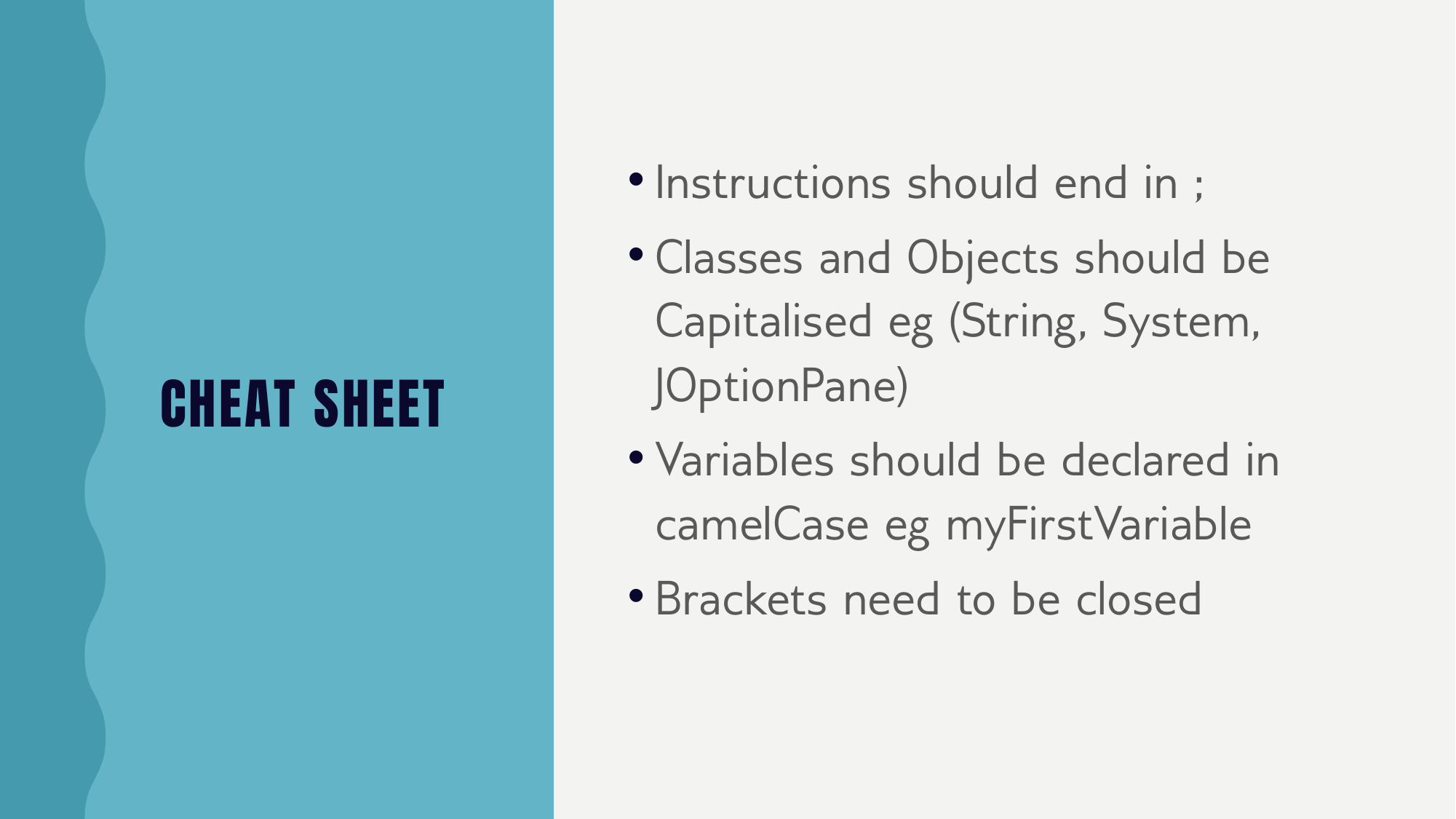

# Cheat sheet
Instructions should end in ;
Classes and Objects should be Capitalised eg (String, System, JOptionPane)
Variables should be declared in camelCase eg myFirstVariable
Brackets need to be closed